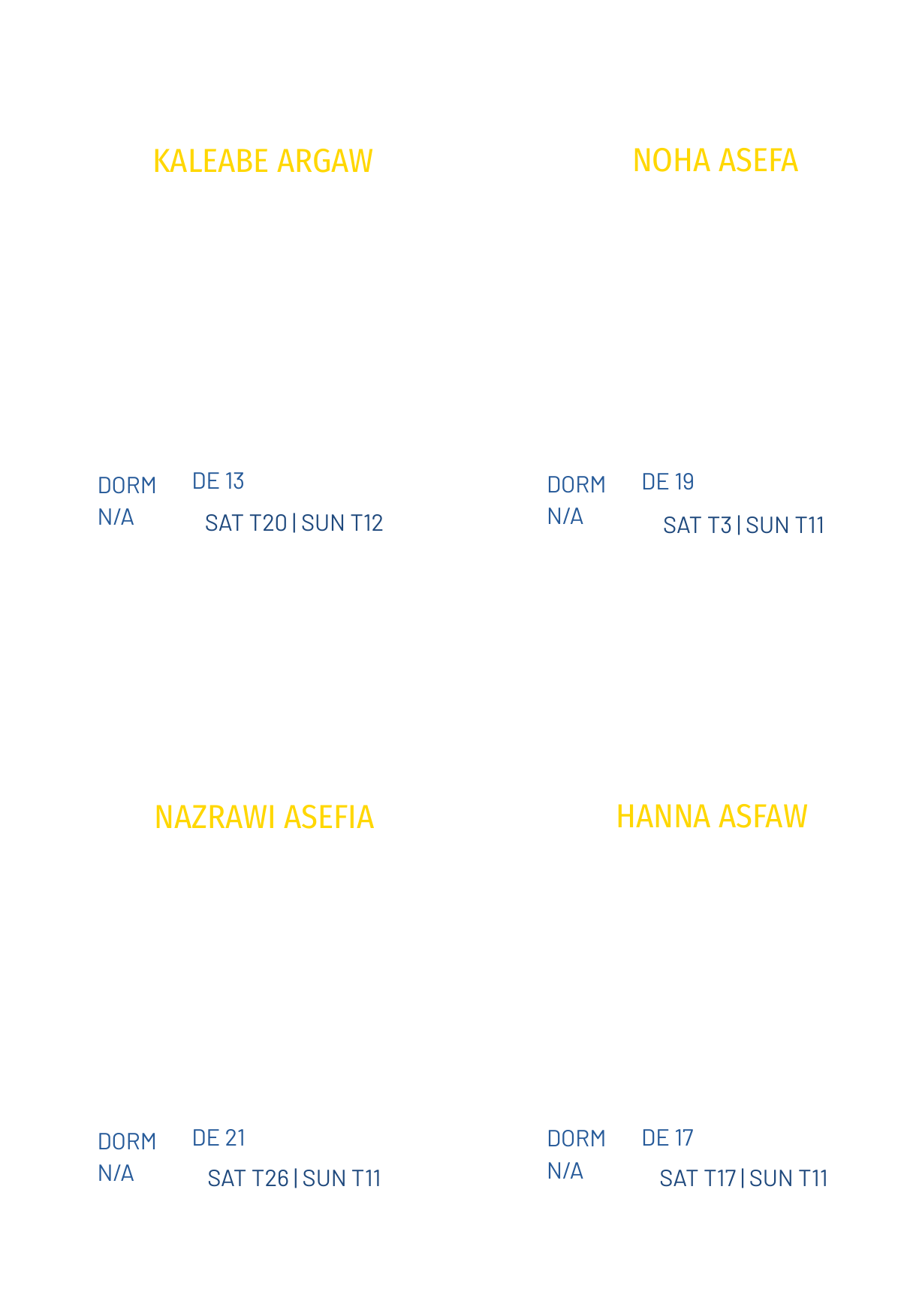

NOHA ASEFA
KALEABE ARGAW
ATLANTA CAMPUS MINISTRY
NEW
PARTICIPANT
PARTICIPANT
DE 13
DE 19
DORM
DORM
N/A
N/A
SAT T20 | SUN T12
SAT T3 | SUN T11
HANNA ASFAW
NAZRAWI ASEFIA
ATLANTA CAMPUS MINISTRY
ATLANTA CAMPUS MINISTRY
PARTICIPANT
PARTICIPANT
DE 21
DE 17
DORM
DORM
N/A
N/A
SAT T26 | SUN T11
SAT T17 | SUN T11